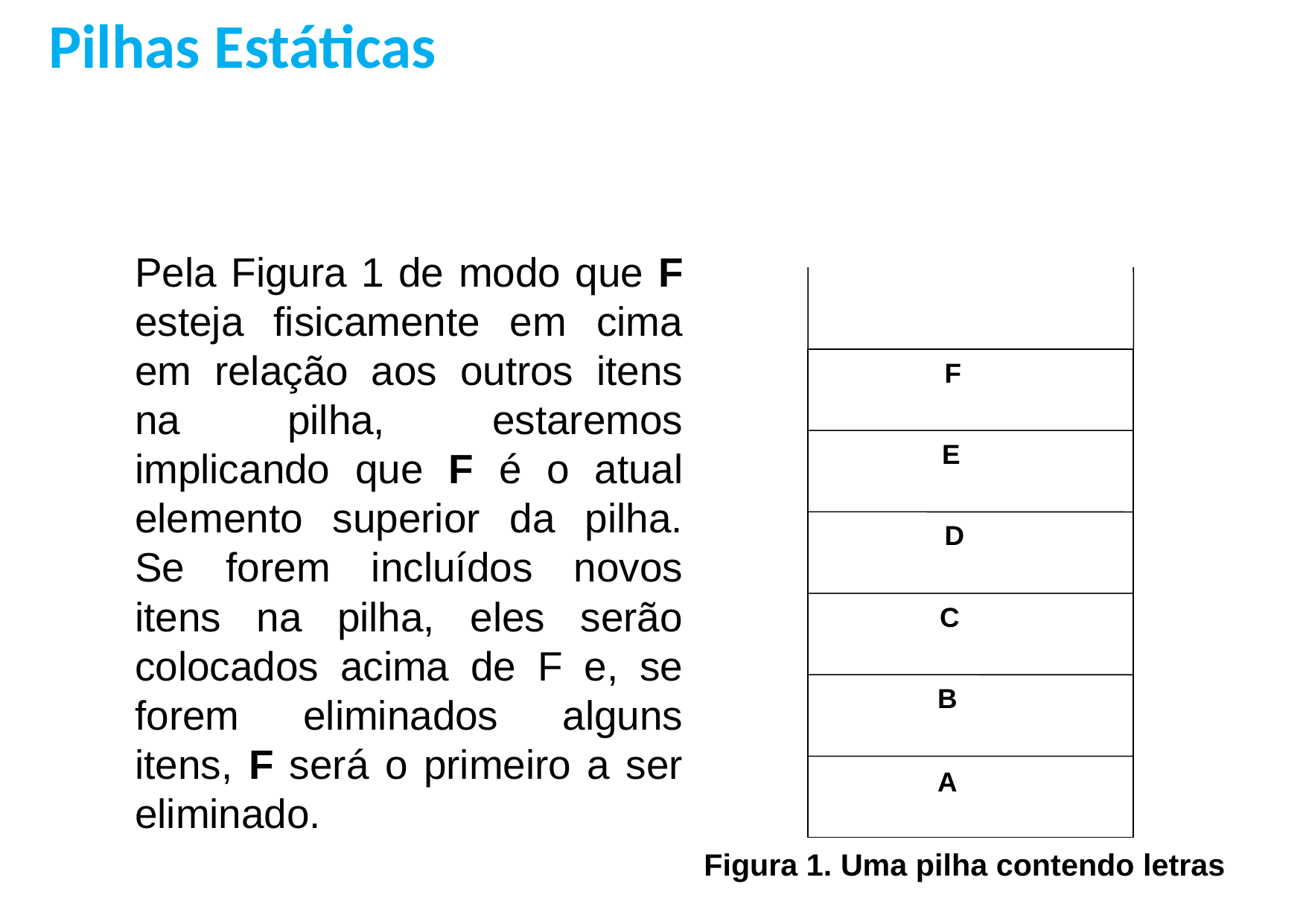

Pilhas Estáticas
Pela Figura 1 de modo que F esteja fisicamente em cima em relação aos outros itens na pilha, estaremos implicando que F é o atual elemento superior da pilha. Se forem incluídos novos itens na pilha, eles serão colocados acima de F e, se forem eliminados alguns itens, F será o primeiro a ser eliminado.

F
E
D
C
B
A
Figura 1. Uma pilha contendo letras